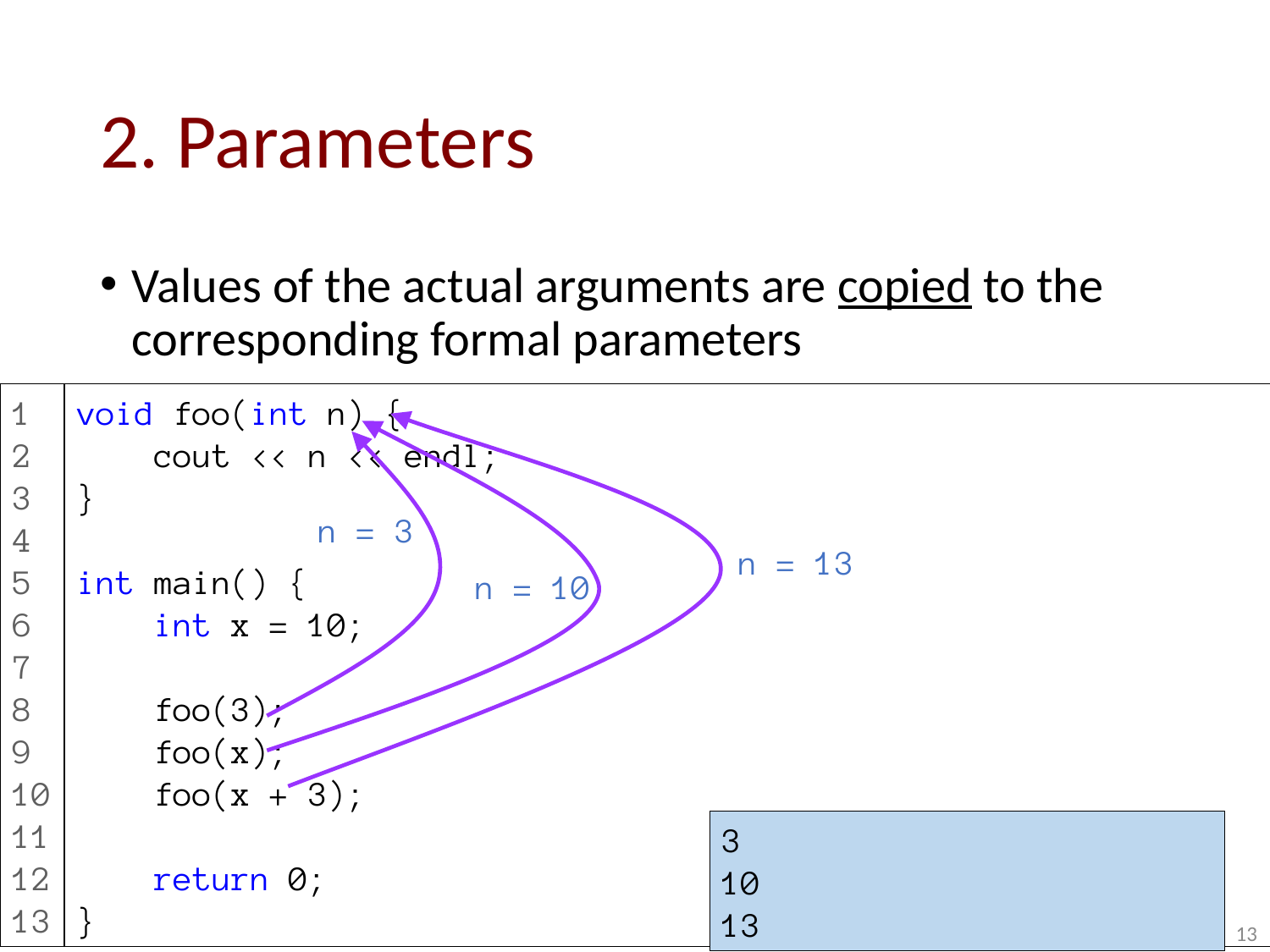

# 2. Parameters
Values of the actual arguments are copied to the corresponding formal parameters
1
2
3
4
5
6
7
8
9
10
11
12
13
void foo(int n) {
    cout << n << endl;
}

int main() {
    int x = 10;

    foo(3);
    foo(x);
    foo(x + 3);

    return 0;
}

n = 3
n = 13
n = 10
3
10
13
13